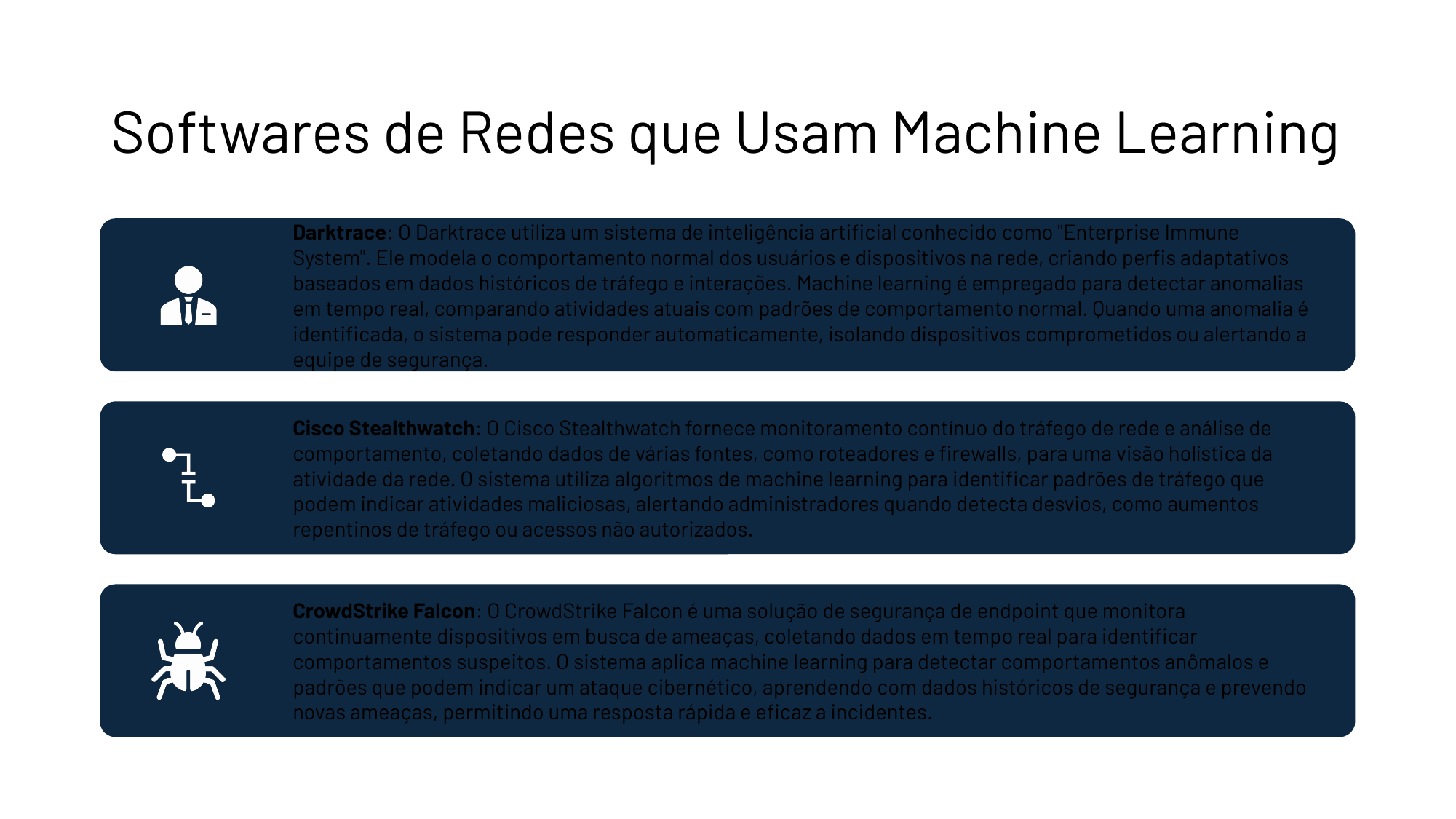

# Softwares de Redes que Usam Machine Learning
Darktrace: O Darktrace utiliza um sistema de inteligência artificial conhecido como "Enterprise Immune System". Ele modela o comportamento normal dos usuários e dispositivos na rede, criando perfis adaptativos baseados em dados históricos de tráfego e interações. Machine learning é empregado para detectar anomalias em tempo real, comparando atividades atuais com padrões de comportamento normal. Quando uma anomalia é identificada, o sistema pode responder automaticamente, isolando dispositivos comprometidos ou alertando a equipe de segurança.
Cisco Stealthwatch: O Cisco Stealthwatch fornece monitoramento contínuo do tráfego de rede e análise de comportamento, coletando dados de várias fontes, como roteadores e firewalls, para uma visão holística da atividade da rede. O sistema utiliza algoritmos de machine learning para identificar padrões de tráfego que podem indicar atividades maliciosas, alertando administradores quando detecta desvios, como aumentos repentinos de tráfego ou acessos não autorizados.
CrowdStrike Falcon: O CrowdStrike Falcon é uma solução de segurança de endpoint que monitora continuamente dispositivos em busca de ameaças, coletando dados em tempo real para identificar comportamentos suspeitos. O sistema aplica machine learning para detectar comportamentos anômalos e padrões que podem indicar um ataque cibernético, aprendendo com dados históricos de segurança e prevendo novas ameaças, permitindo uma resposta rápida e eficaz a incidentes.